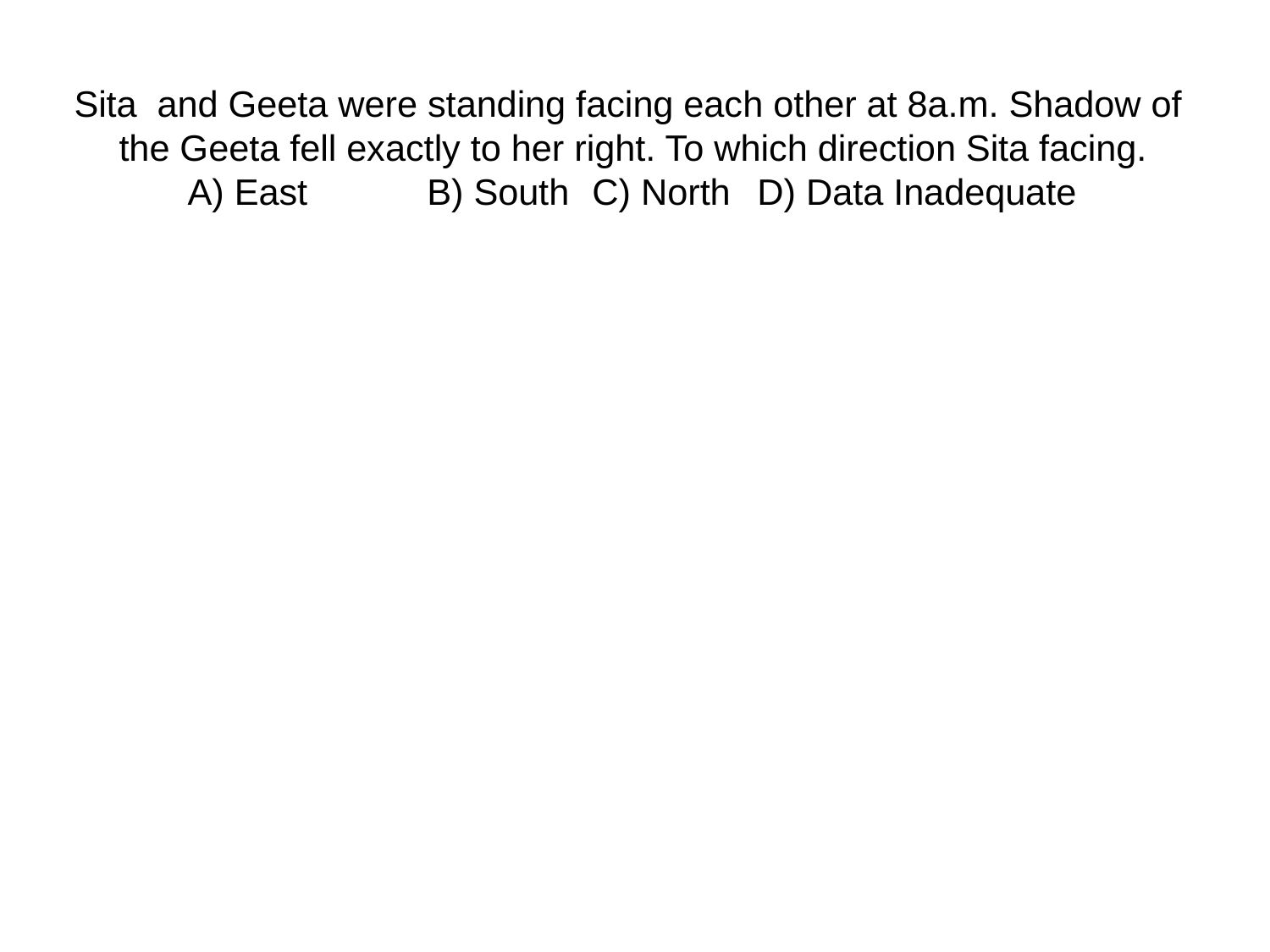

# Sita  and Geeta were standing facing each other at 8a.m. Shadow of the Geeta fell exactly to her right. To which direction Sita facing. A) East    	B) South	C) North	D) Data Inadequate